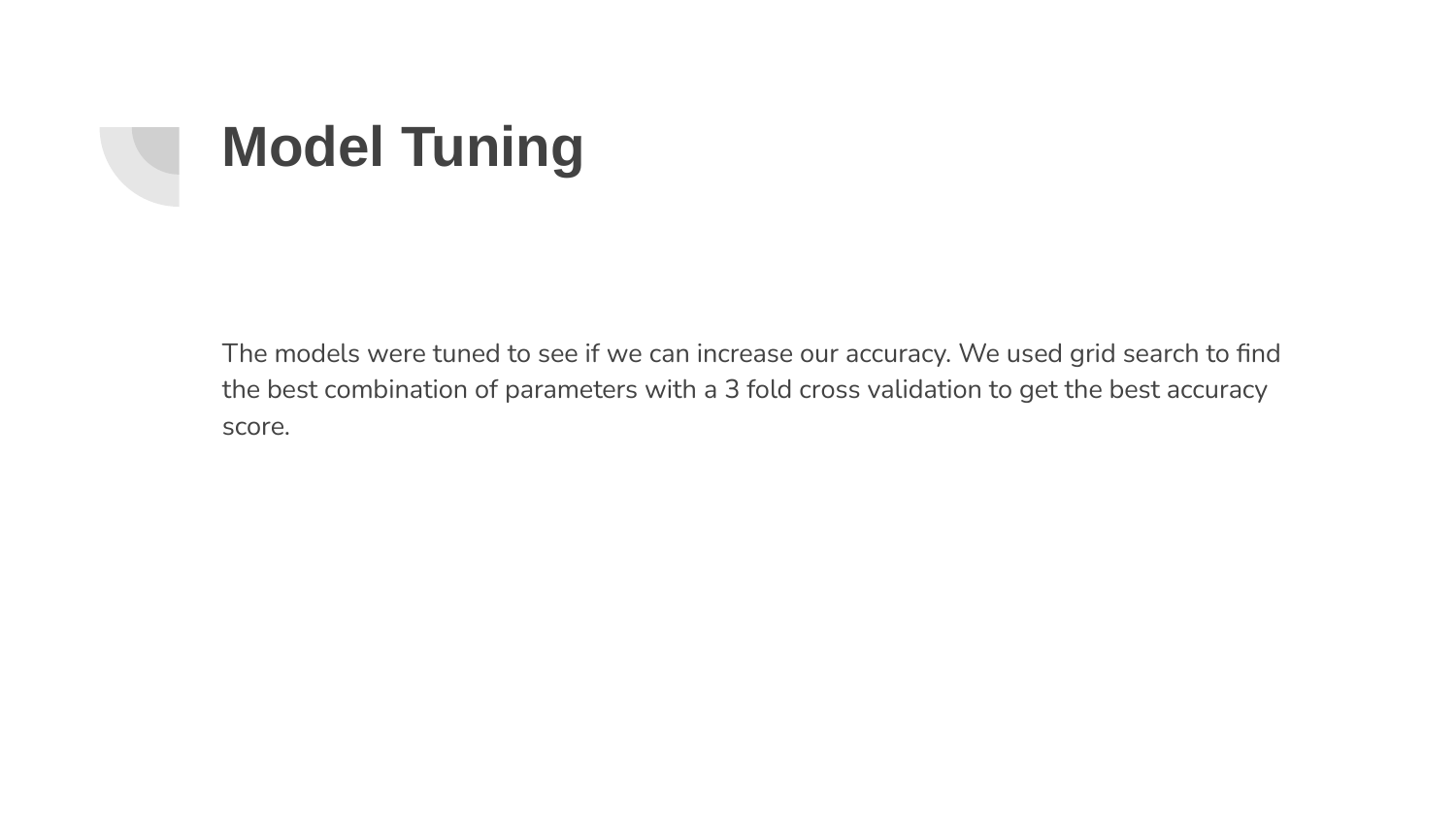

# Model Tuning
The models were tuned to see if we can increase our accuracy. We used grid search to find the best combination of parameters with a 3 fold cross validation to get the best accuracy score.